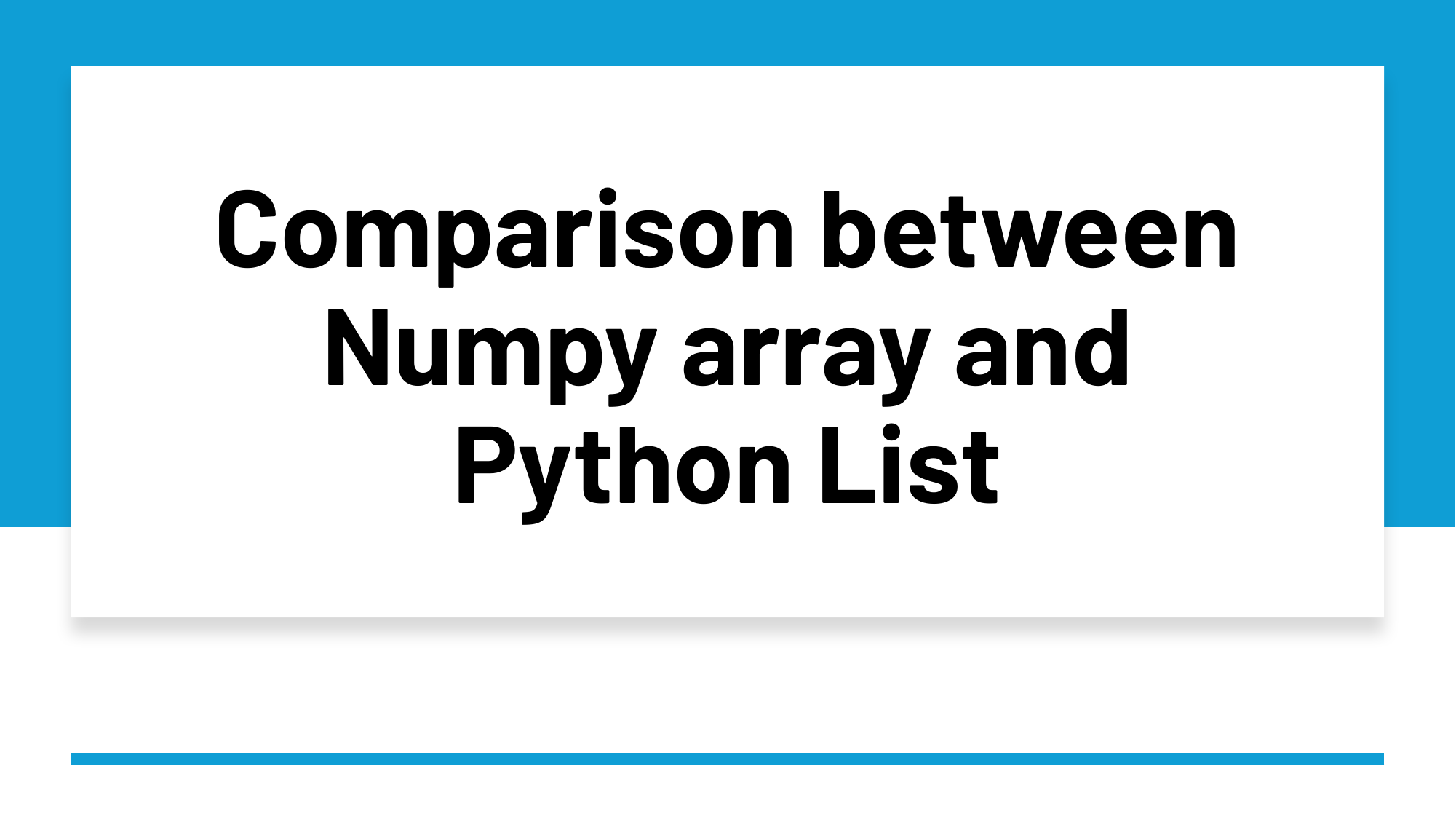

Comparison between Numpy array and Python List